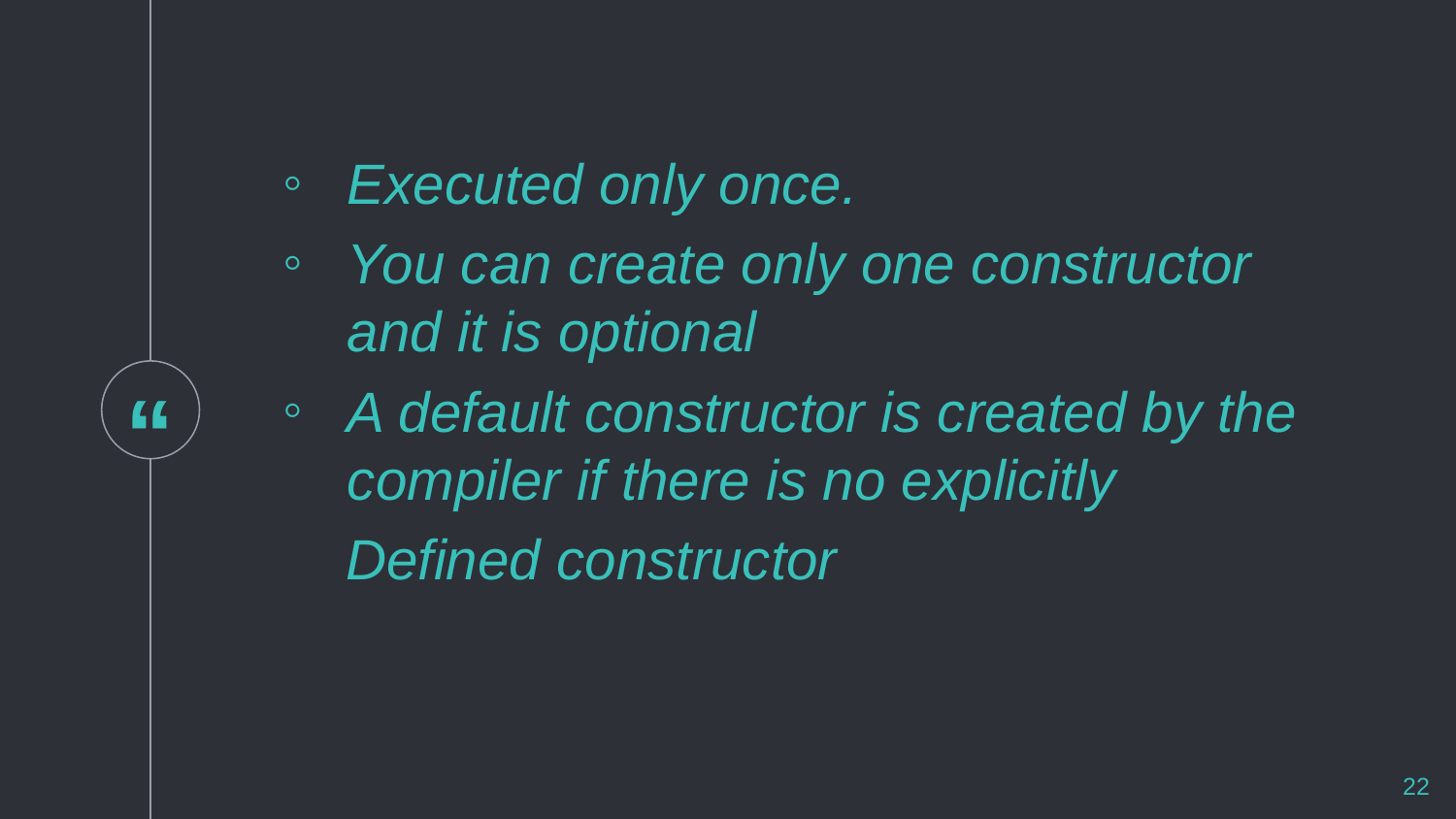

Executed only once.
You can create only one constructor and it is optional
A default constructor is created by the compiler if there is no explicitly
    Defined constructor

22